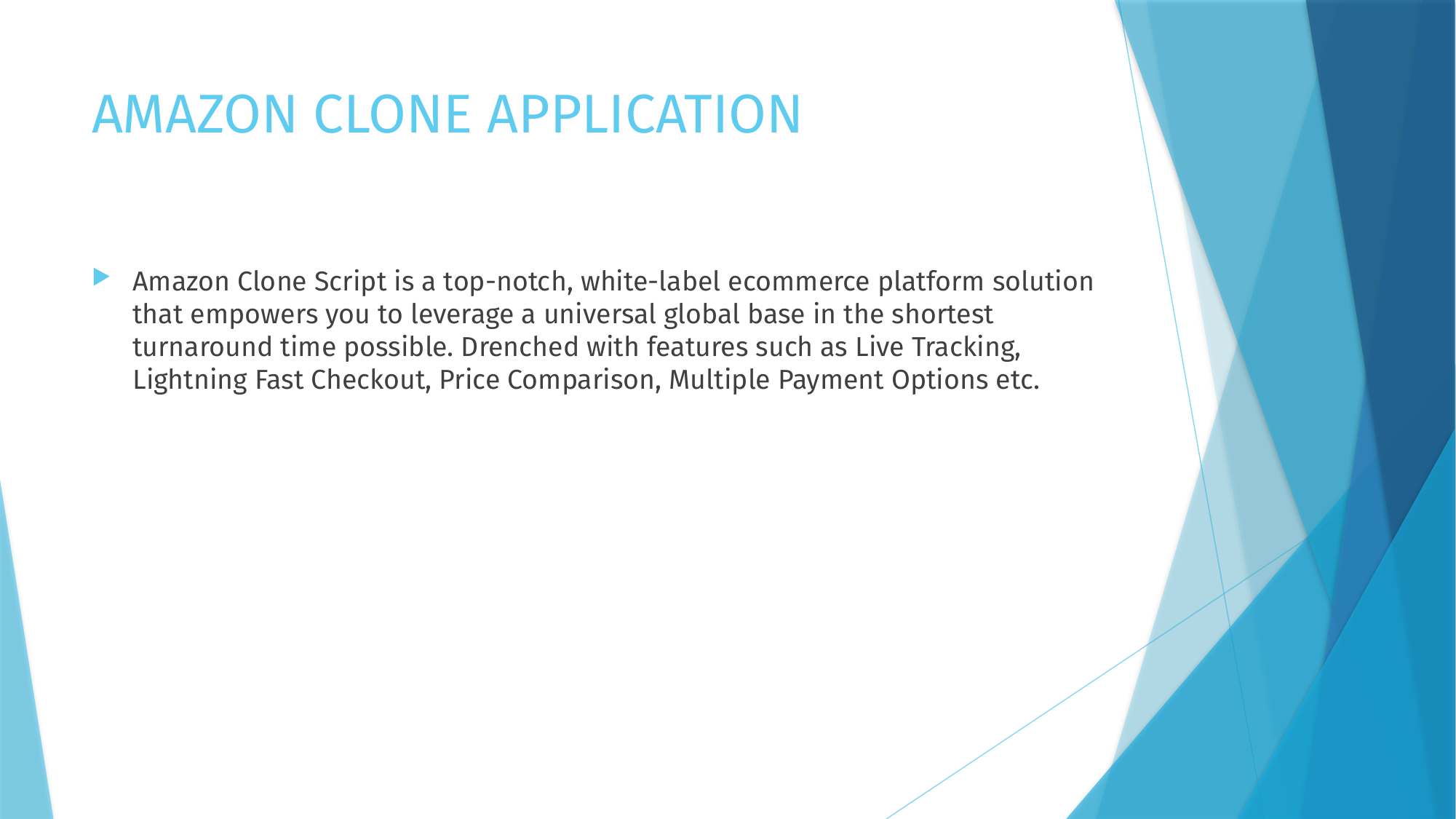

# AMAZON CLONE APPLICATION
Amazon Clone Script is a top-notch, white-label ecommerce platform solution that empowers you to leverage a universal global base in the shortest turnaround time possible. Drenched with features such as Live Tracking, Lightning Fast Checkout, Price Comparison, Multiple Payment Options etc.